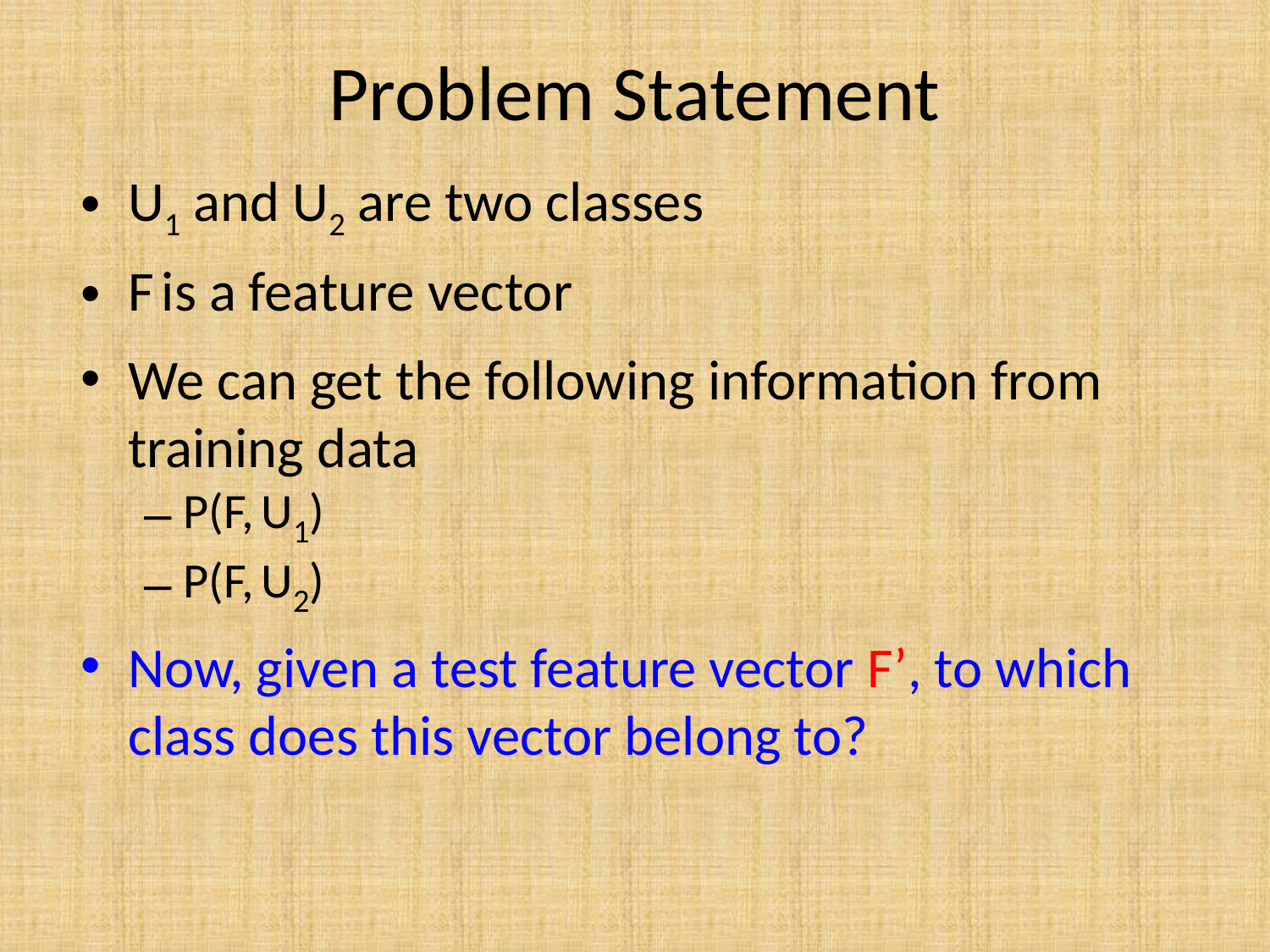

Problem Statement
U1 and U2 are two classes
F is a feature vector
We can get the following information from training data
P(F, U1)
P(F, U2)
Now, given a test feature vector F’, to which class does this vector belong to?